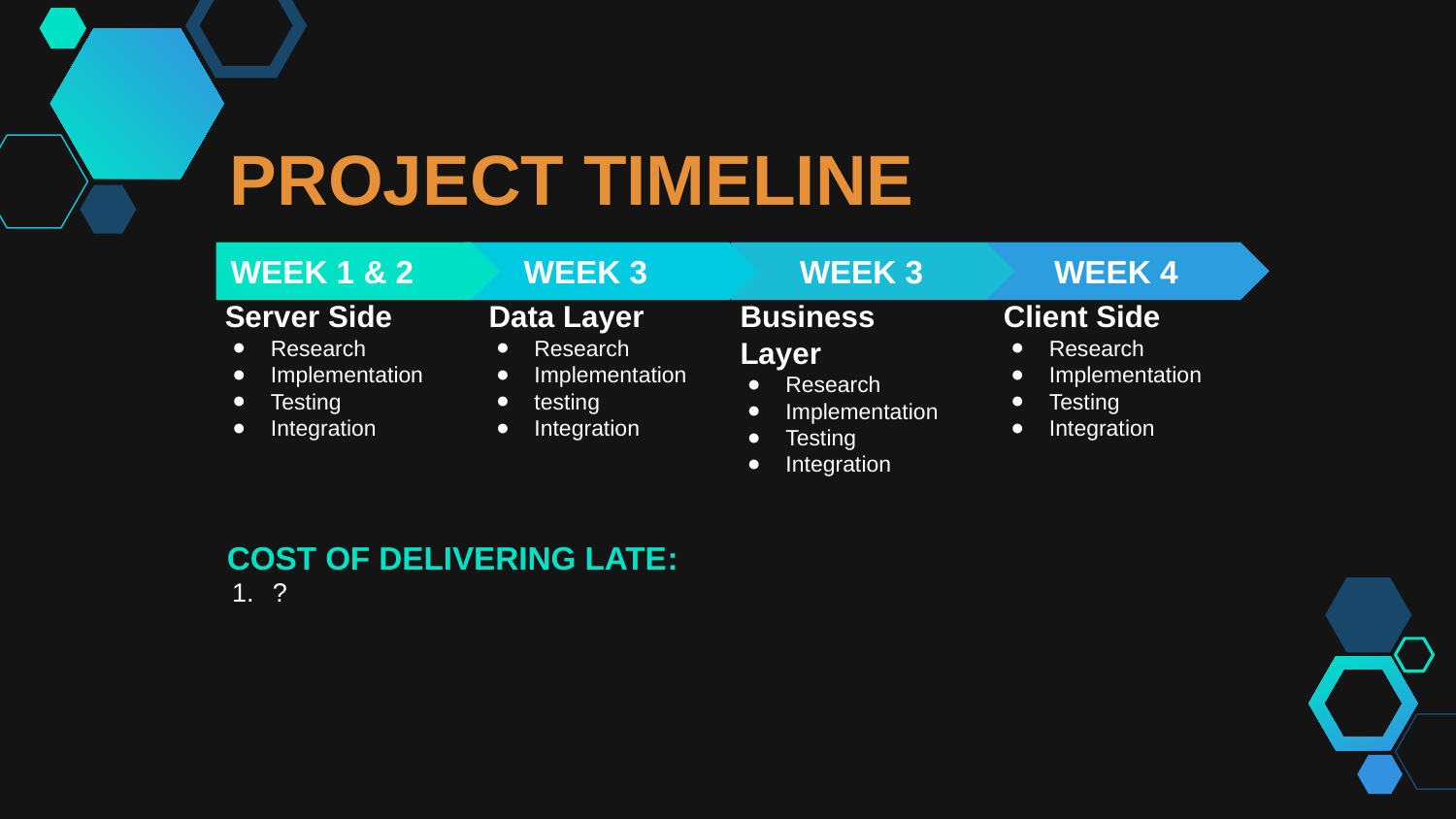

PROJECT TIMELINE
WEEK 1 & 2
     WEEK 3
      WEEK 3
      WEEK 4
Server Side
Research
Implementation
Testing
Integration

Data Layer
Research
Implementation
testing
Integration

Business Layer
Research
Implementation
Testing
Integration

Client Side
Research
Implementation
Testing
Integration

COST OF DELIVERING LATE:
?